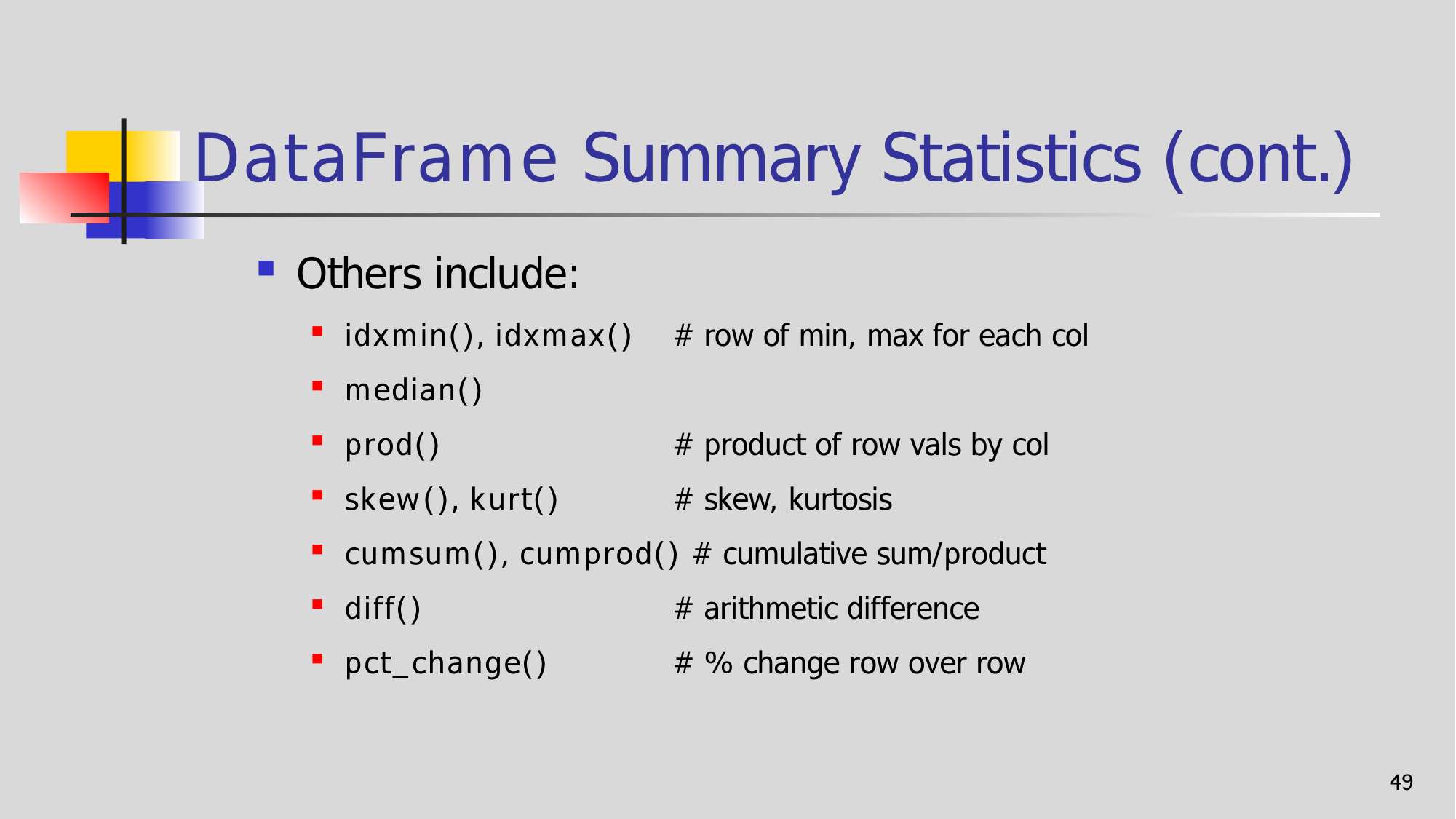

# DataFrame Summary Statistics (cont.)
Others include:
idxmin(), idxmax()	# row of min, max for each col
median()
prod()			# product of row vals by col
skew(), kurt()		# skew, kurtosis
cumsum(), cumprod() # cumulative sum/product
diff()			# arithmetic difference
pct_change()		# % change row over row

49